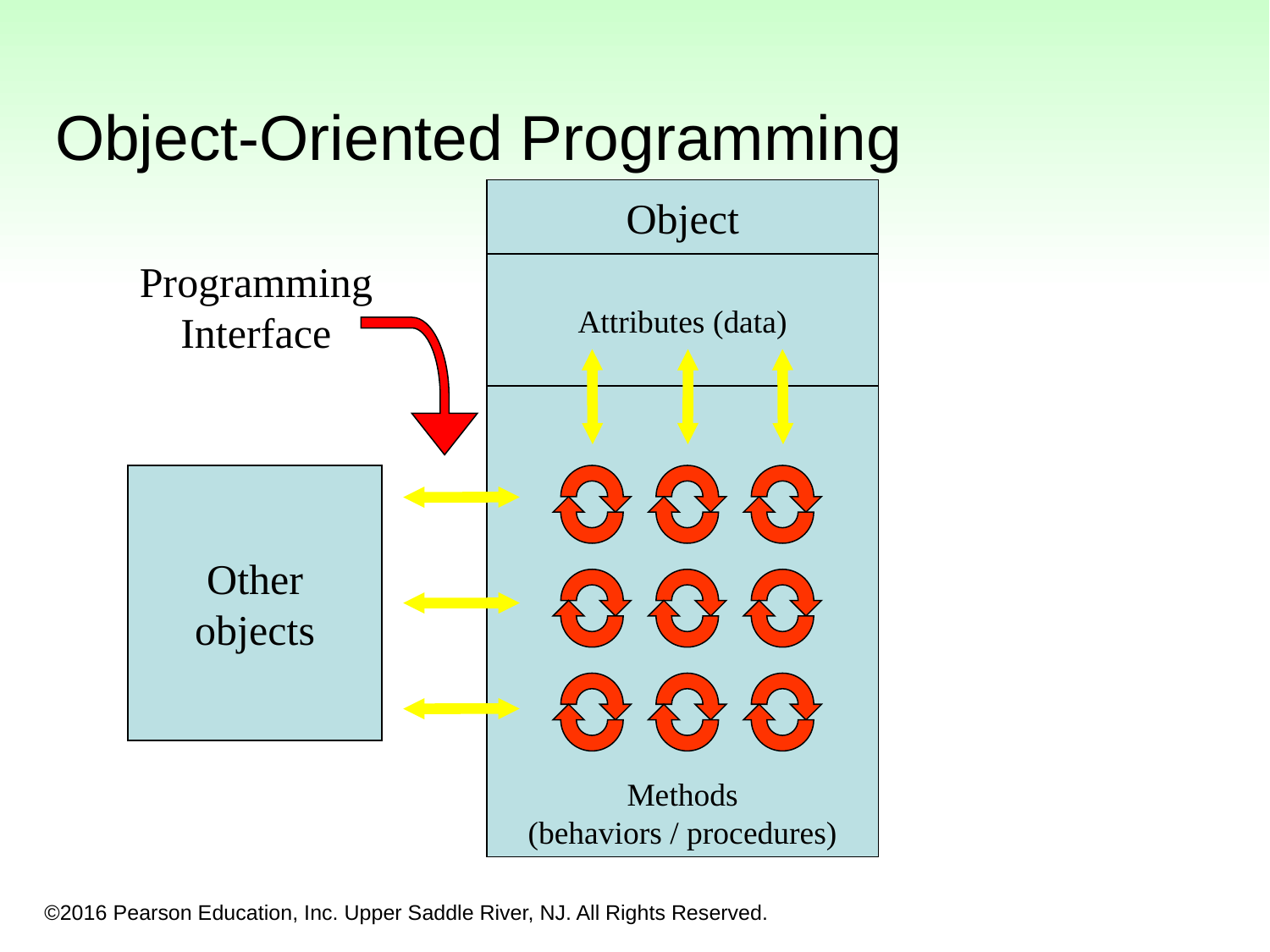

Object-Oriented Programming

Object
Attributes (data)

Methods
(behaviors / procedures)

Programming
Interface

Other
objects